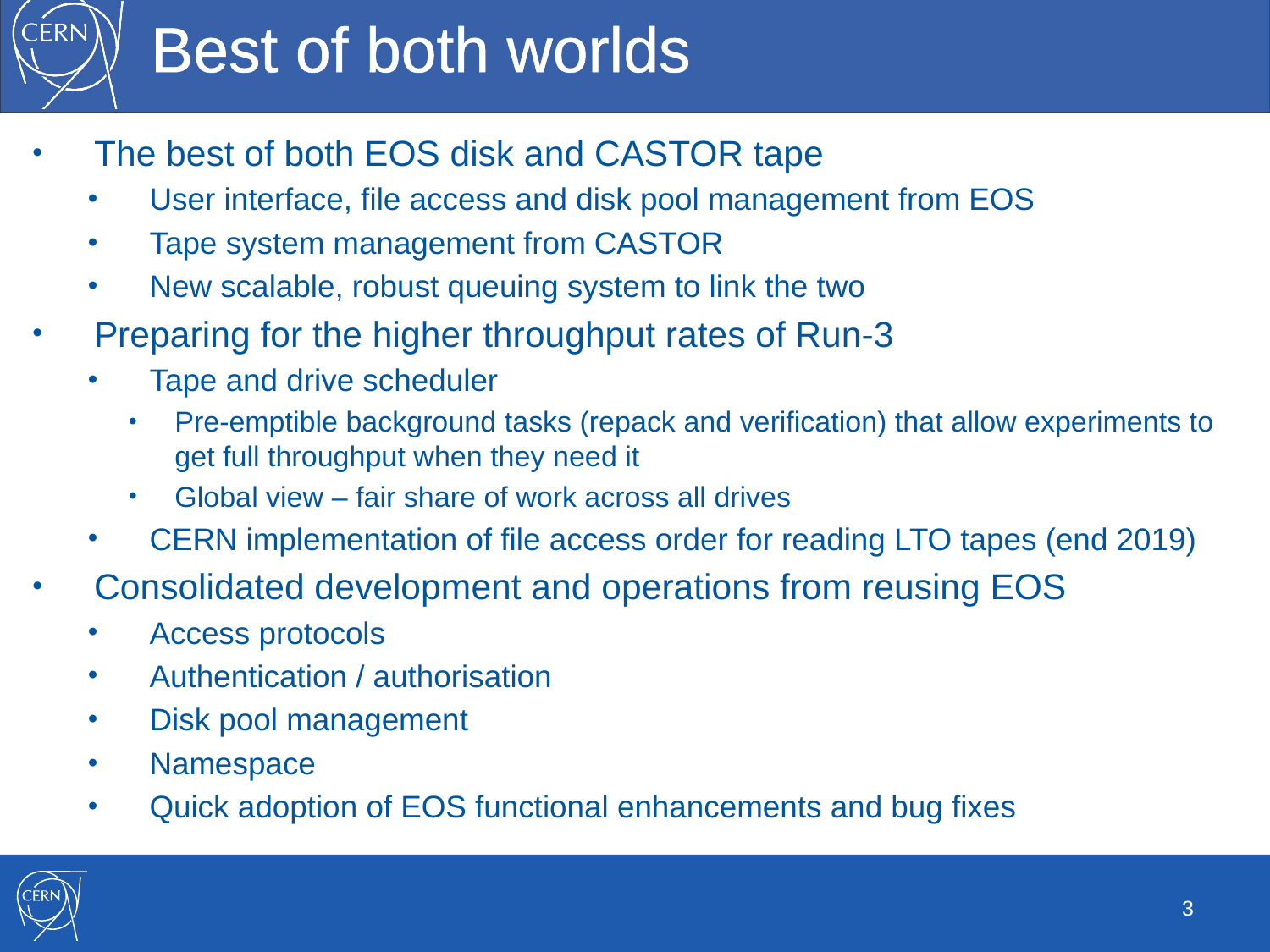

# Best of both worlds
The best of both EOS disk and CASTOR tape
User interface, file access and disk pool management from EOS
Tape system management from CASTOR
New scalable, robust queuing system to link the two
Preparing for the higher throughput rates of Run-3
Tape and drive scheduler
Pre-emptible background tasks (repack and verification) that allow experiments to get full throughput when they need it
Global view – fair share of work across all drives
CERN implementation of file access order for reading LTO tapes (end 2019)
Consolidated development and operations from reusing EOS
Access protocols
Authentication / authorisation
Disk pool management
Namespace
Quick adoption of EOS functional enhancements and bug fixes

3